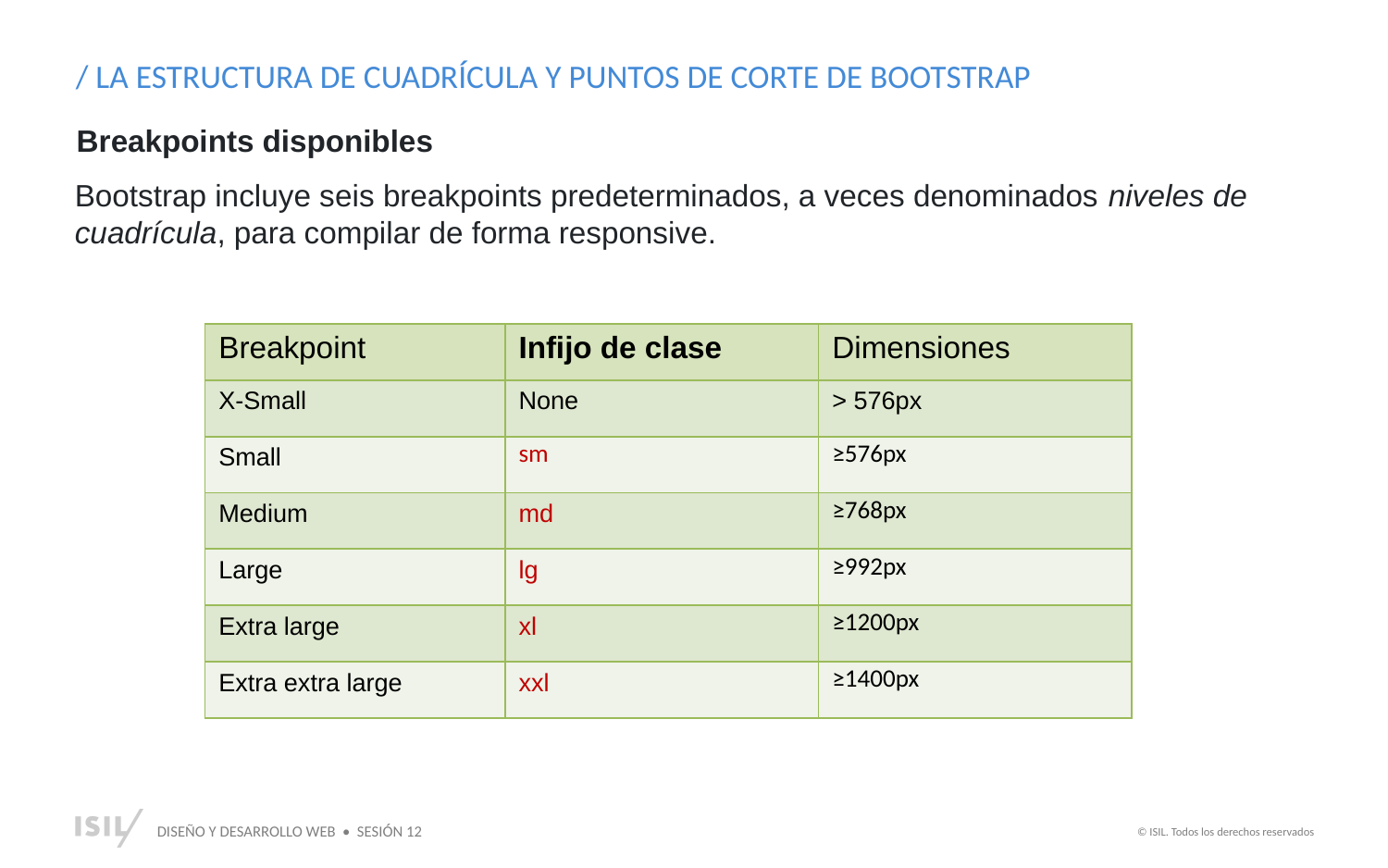

/ LA ESTRUCTURA DE CUADRÍCULA Y PUNTOS DE CORTE DE BOOTSTRAP
Breakpoints disponibles
Bootstrap incluye seis breakpoints predeterminados, a veces denominados niveles de cuadrícula, para compilar de forma responsive.
| Breakpoint | Infijo de clase | Dimensiones |
| --- | --- | --- |
| X-Small | None | > 576px |
| Small | sm | ≥576px |
| Medium | md | ≥768px |
| Large | lg | ≥992px |
| Extra large | xl | ≥1200px |
| Extra extra large | xxl | ≥1400px |